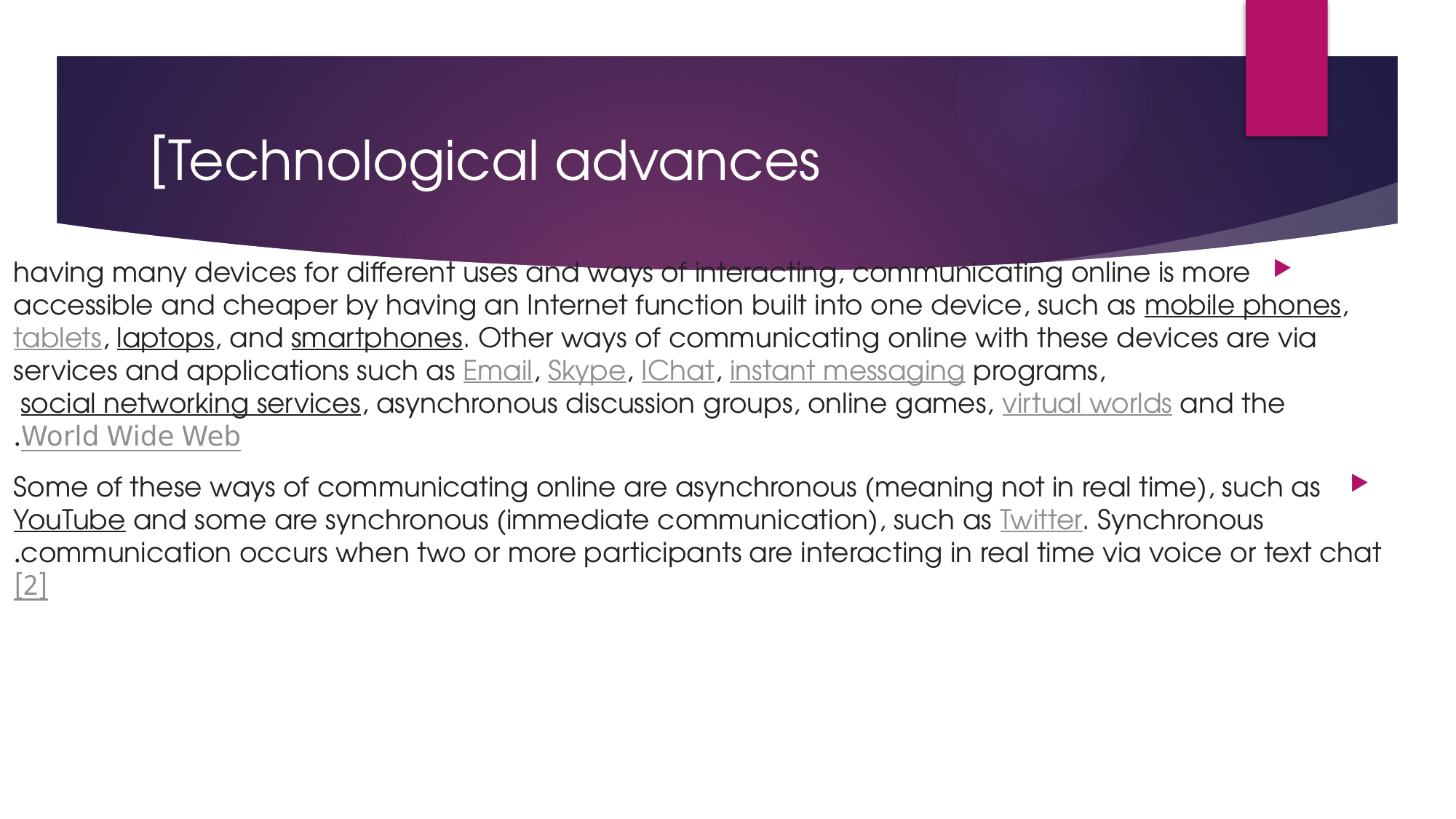

# Technological advances]
having many devices for different uses and ways of interacting, communicating online is more accessible and cheaper by having an Internet function built into one device, such as mobile phones, tablets, laptops, and smartphones. Other ways of communicating online with these devices are via services and applications such as Email, Skype, IChat, instant messaging programs, social networking services, asynchronous discussion groups, online games, virtual worlds and the World Wide Web.
Some of these ways of communicating online are asynchronous (meaning not in real time), such as YouTube and some are synchronous (immediate communication), such as Twitter. Synchronous communication occurs when two or more participants are interacting in real time via voice or text chat.[2]